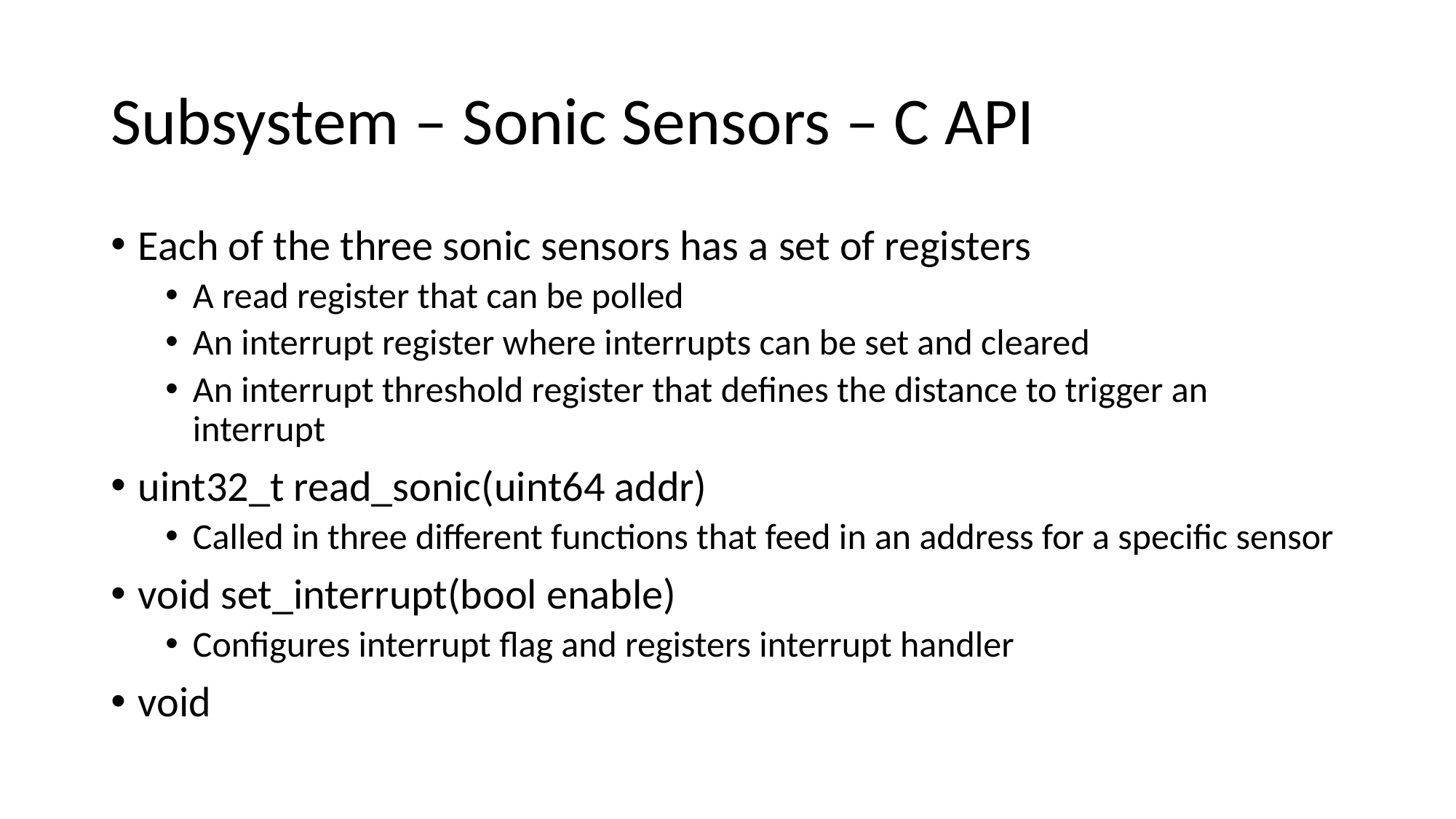

# Subsystem – Sonic Sensors – C API
Each of the three sonic sensors has a set of registers
A read register that can be polled
An interrupt register where interrupts can be set and cleared
An interrupt threshold register that defines the distance to trigger an interrupt
uint32_t read_sonic(uint64 addr)
Called in three different functions that feed in an address for a specific sensor
void set_interrupt(bool enable)
Configures interrupt flag and registers interrupt handler
void